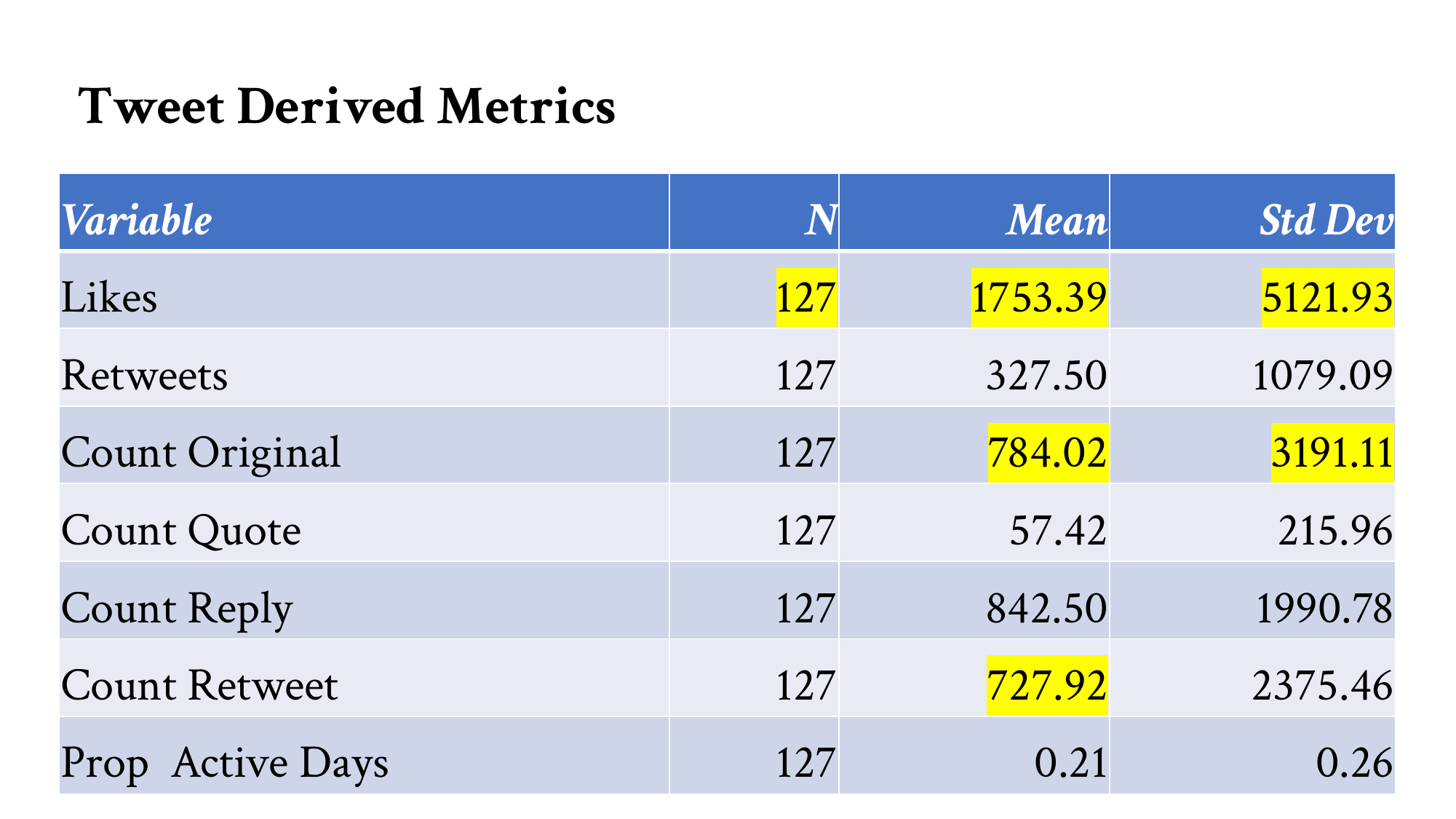

# Tweet Derived Metrics
| Variable | N | Mean | Std Dev |
| --- | --- | --- | --- |
| Likes | 127 | 1753.39 | 5121.93 |
| Retweets | 127 | 327.50 | 1079.09 |
| Count Original | 127 | 784.02 | 3191.11 |
| Count Quote | 127 | 57.42 | 215.96 |
| Count Reply | 127 | 842.50 | 1990.78 |
| Count Retweet | 127 | 727.92 | 2375.46 |
| Prop Active Days | 127 | 0.21 | 0.26 |